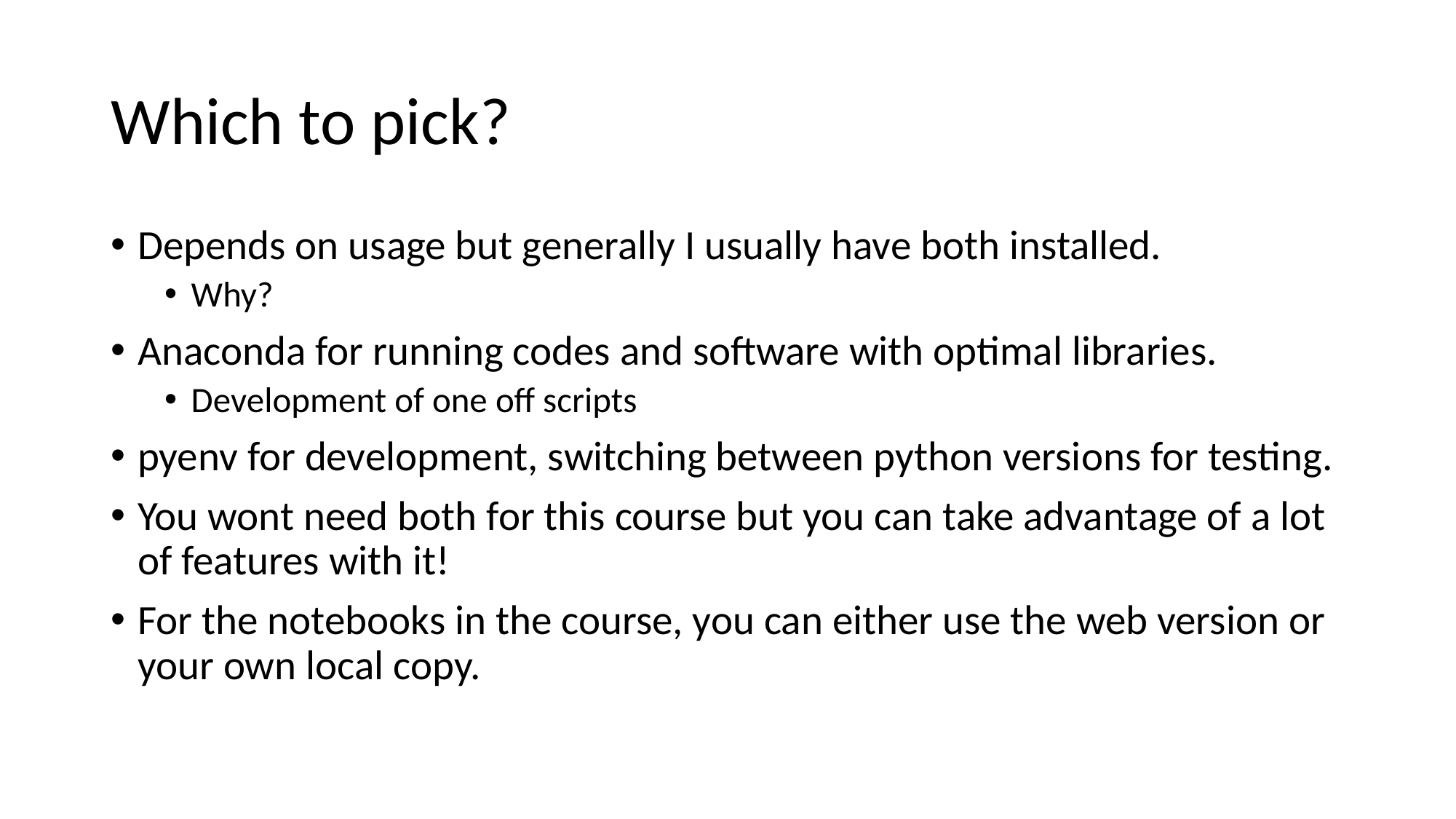

# Which to pick?
Depends on usage but generally I usually have both installed.
Why?
Anaconda for running codes and software with optimal libraries.
Development of one off scripts
pyenv for development, switching between python versions for testing.
You wont need both for this course but you can take advantage of a lot of features with it!
For the notebooks in the course, you can either use the web version or your own local copy.